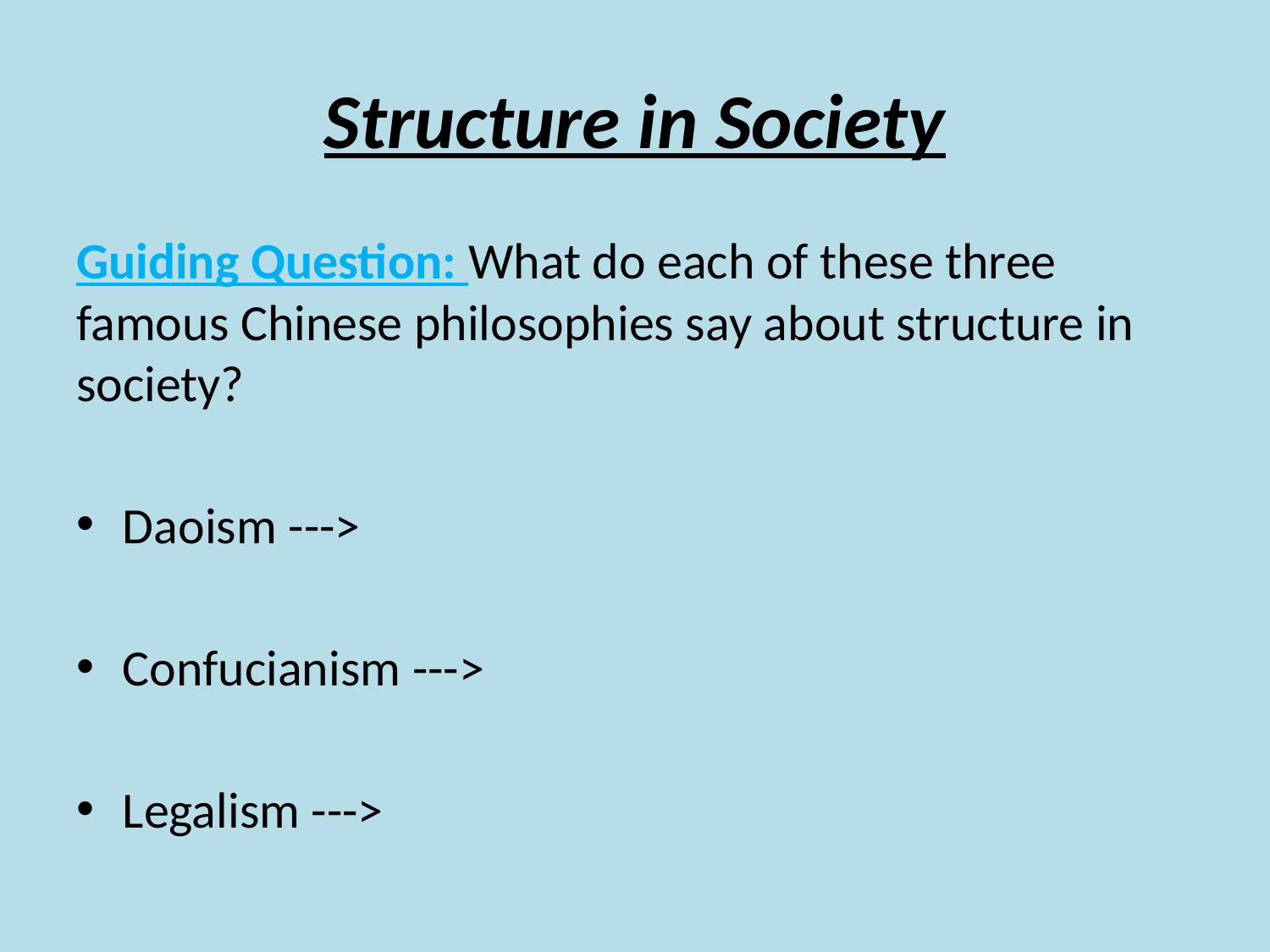

# Structure in Society
Guiding Question: What do each of these three famous Chinese philosophies say about structure in society?

Daoism --->

Confucianism --->

Legalism --->